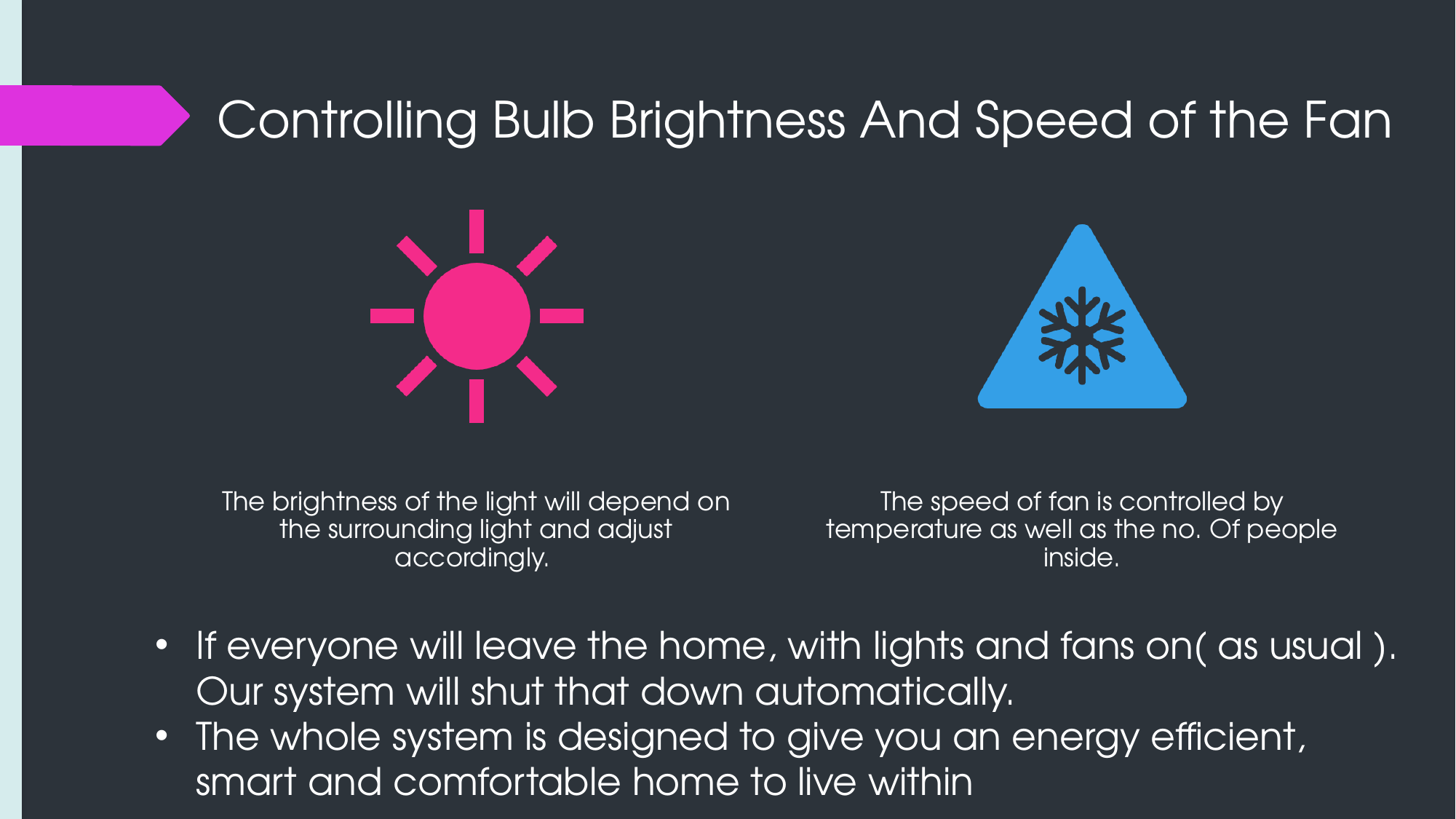

# Controlling Bulb Brightness And Speed of the Fan

The brightness of the light will depend on the surrounding light and adjust accordingly.
The speed of fan is controlled by temperature as well as the no. Of people inside.
If everyone will leave the home, with lights and fans on( as usual ). Our system will shut that down automatically.
The whole system is designed to give you an energy efficient, smart and comfortable home to live within